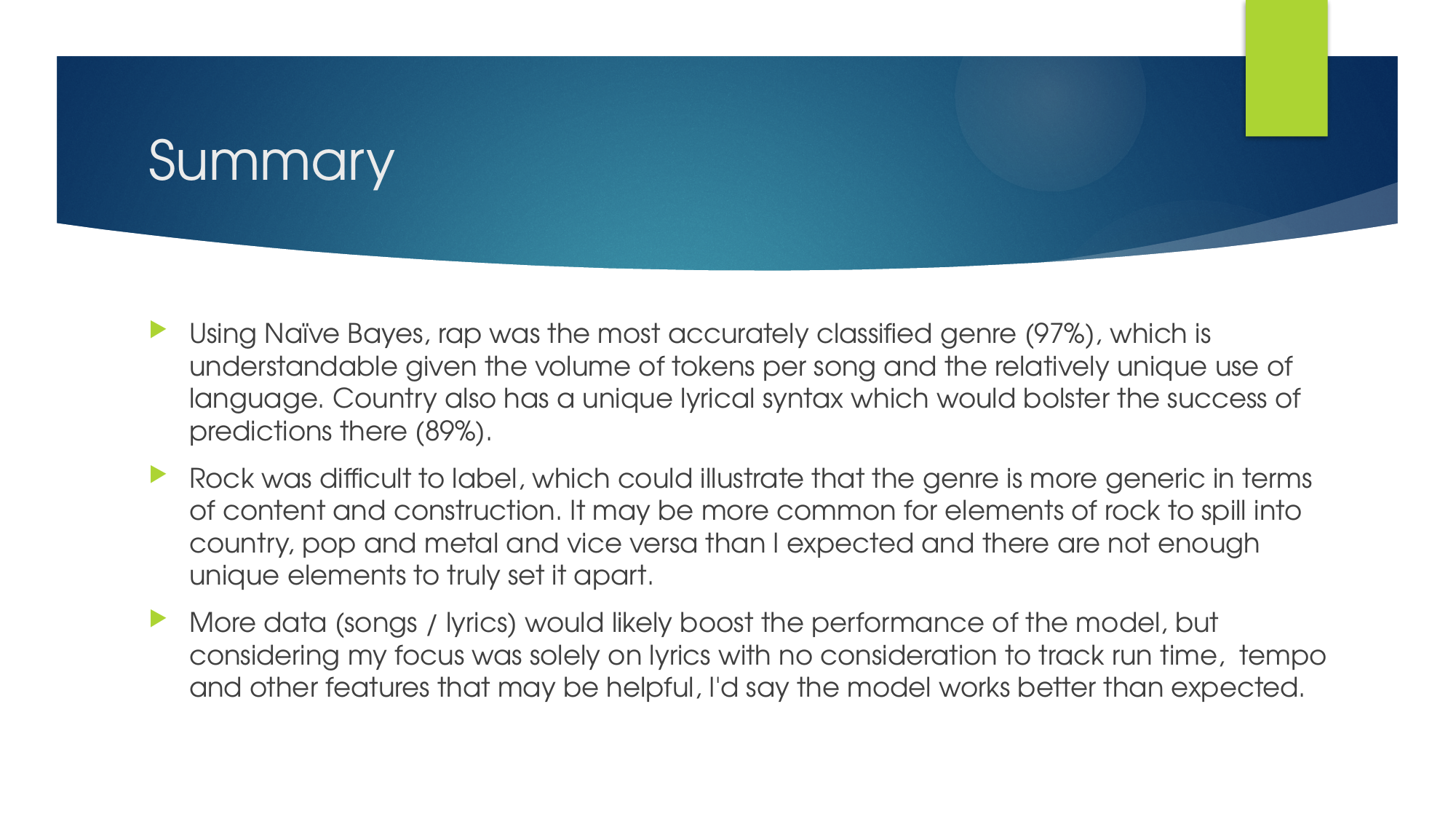

# Summary
Using Naïve Bayes, rap was the most accurately classified genre (97%), which is understandable given the volume of tokens per song and the relatively unique use of language. Country also has a unique lyrical syntax which would bolster the success of predictions there (89%).
Rock was difficult to label, which could illustrate that the genre is more generic in terms of content and construction. It may be more common for elements of rock to spill into country, pop and metal and vice versa than I expected and there are not enough unique elements to truly set it apart.
More data (songs / lyrics) would likely boost the performance of the model, but considering my focus was solely on lyrics with no consideration to track run time,  tempo and other features that may be helpful, I'd say the model works better than expected.